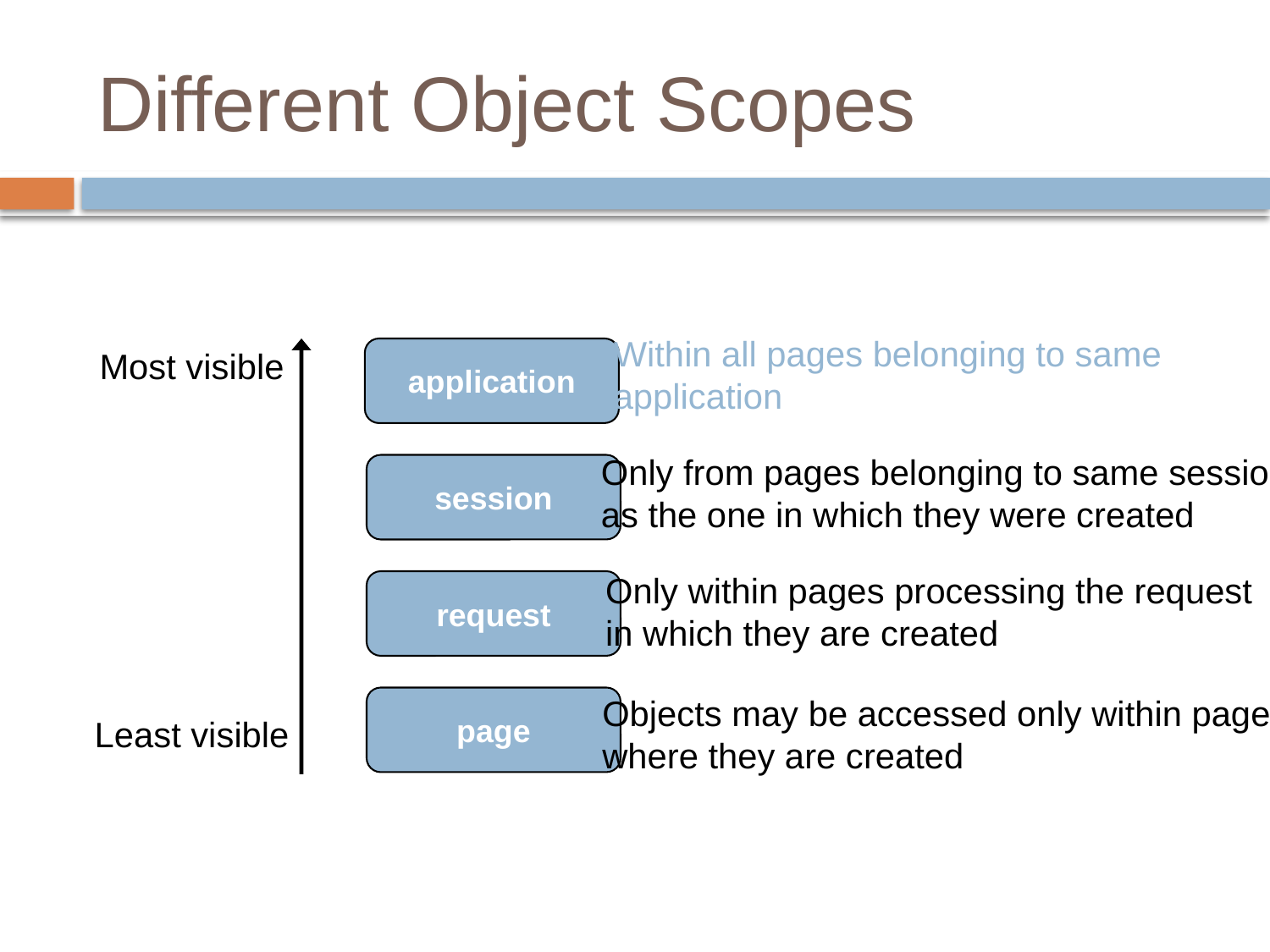

# Different Object Scopes
Within all pages belonging to same
application
Most visible

application
Only from pages belonging to same session
as the one in which they were created
session
Only within pages processing the request
in which they are created
request
Objects may be accessed only within pages
where they are created
page
Least visible